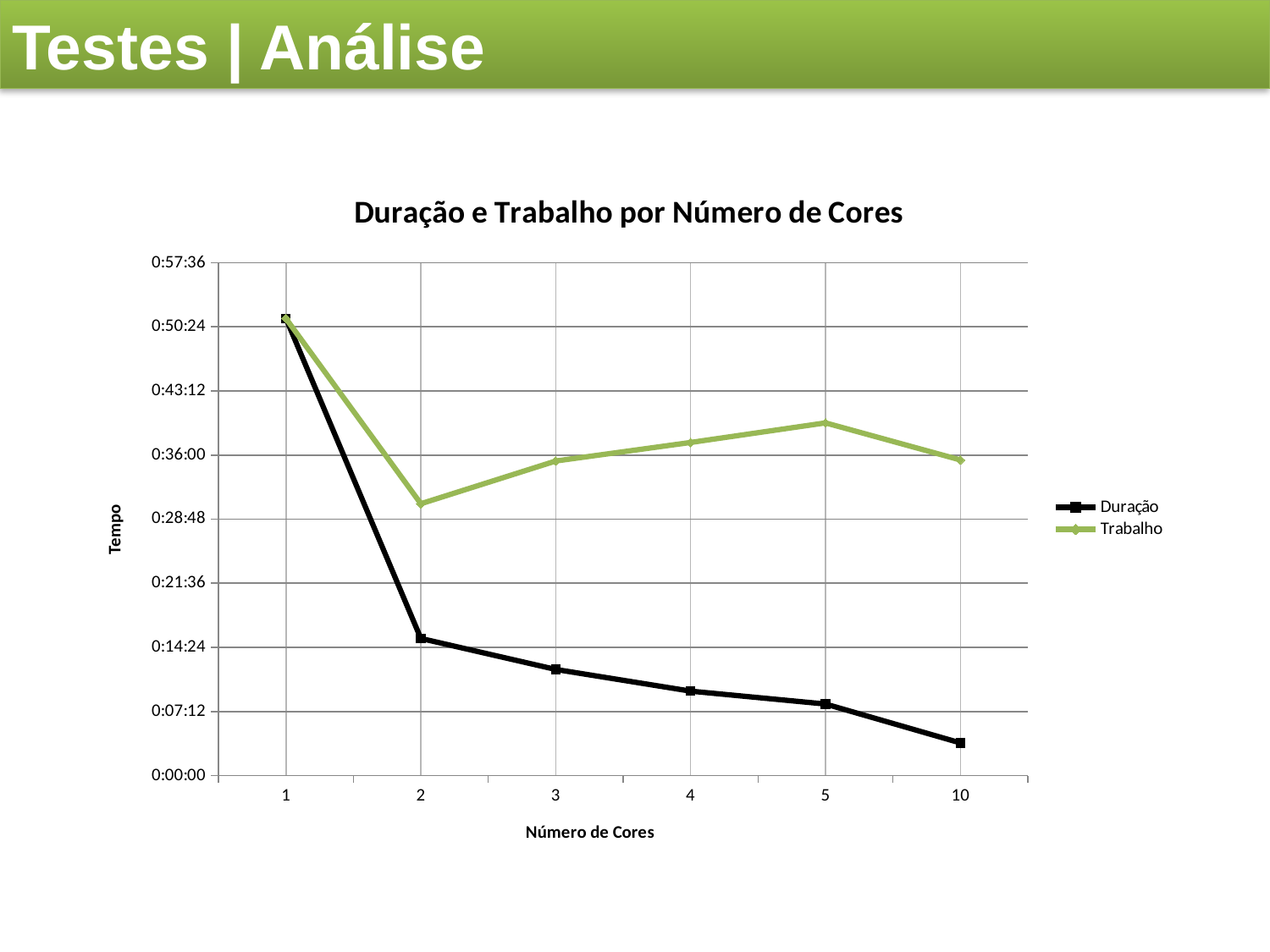

Testes | Análise

### Chart: Duração e Trabalho por Número de Cores

| Category |  |  |
|---|---|---|
| 1 | 0.03565972222713761 | 0.03564814814814824 |
| 2 | 0.010694444441469405 | 0.02120370370370436 |
| 3 | 0.008275462962046827 | 0.02453703703703704 |
| 4 | 0.00658564815239529 | 0.025983796296296297 |
| 5 | 0.005578703705396215 | 0.027511574074074698 |
| 10 | 0.0025462963021710134 | 0.0246180555555556 |